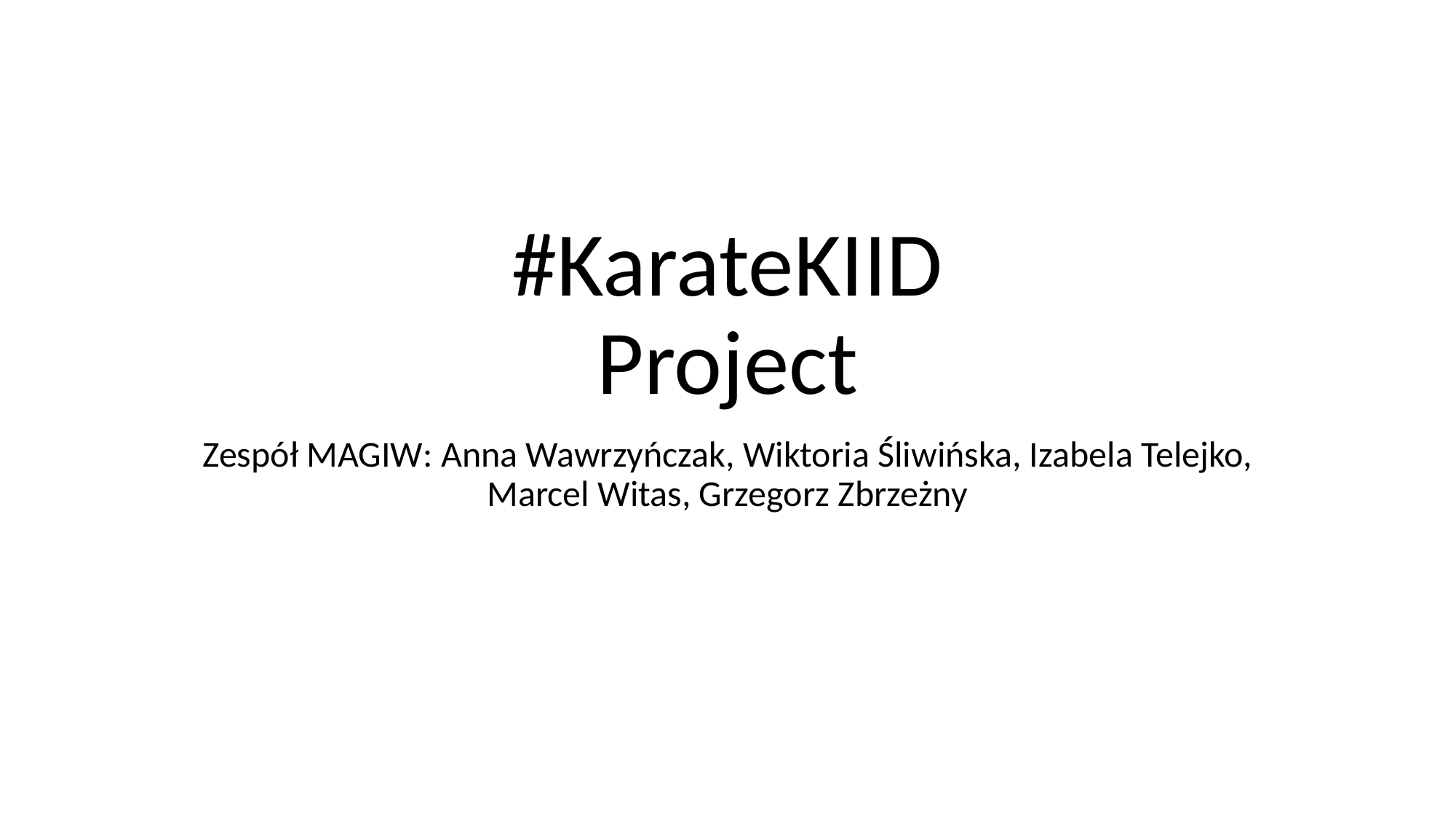

# #KarateKIID Project
Zespół MAGIW: Anna Wawrzyńczak, Wiktoria Śliwińska, Izabela Telejko, Marcel Witas, Grzegorz Zbrzeżny